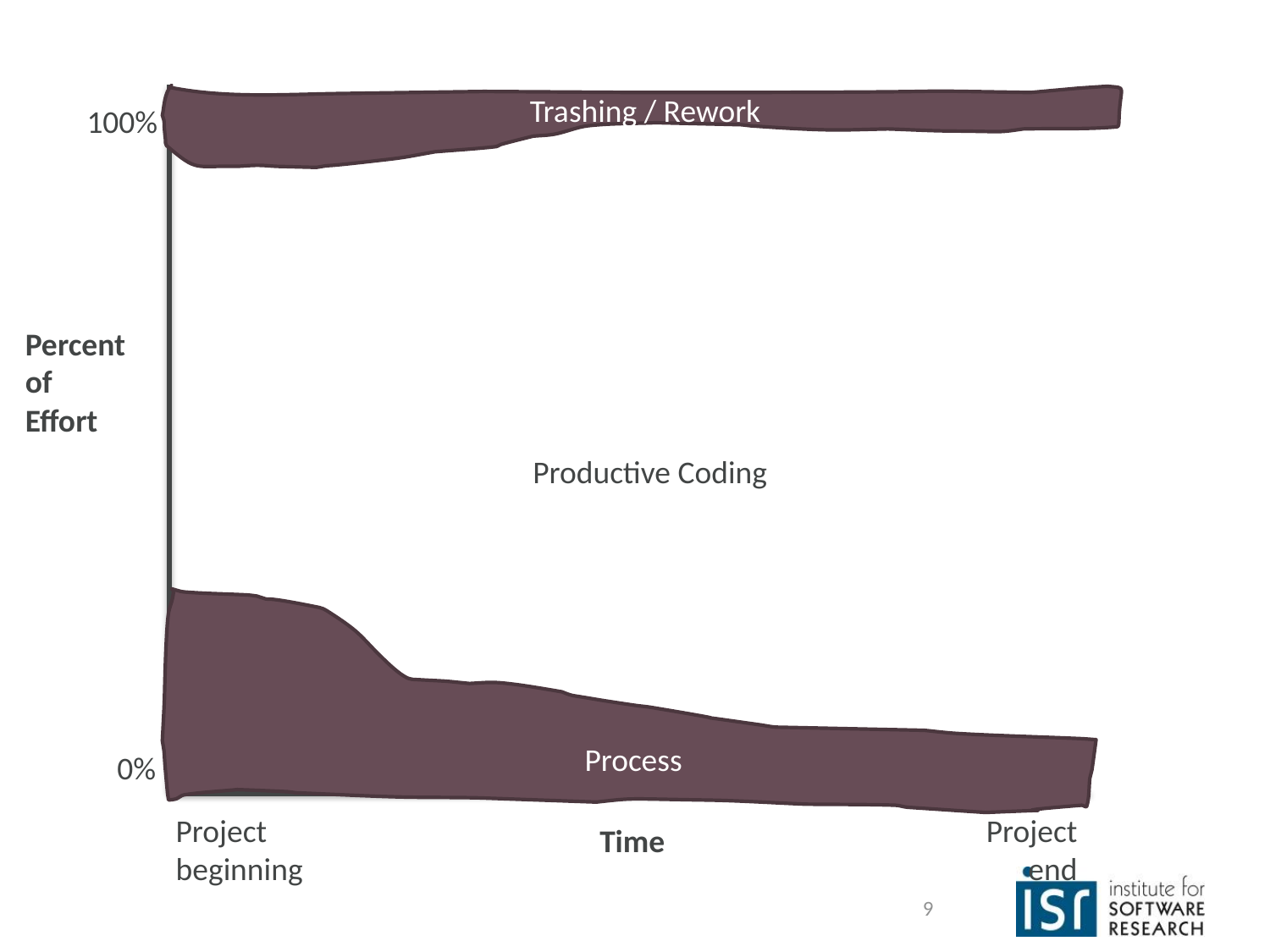

Trashing / Rework

100%
Percent
of
Effort
Productive Coding

Process
0%
Project
beginning
Project
end
Time
9